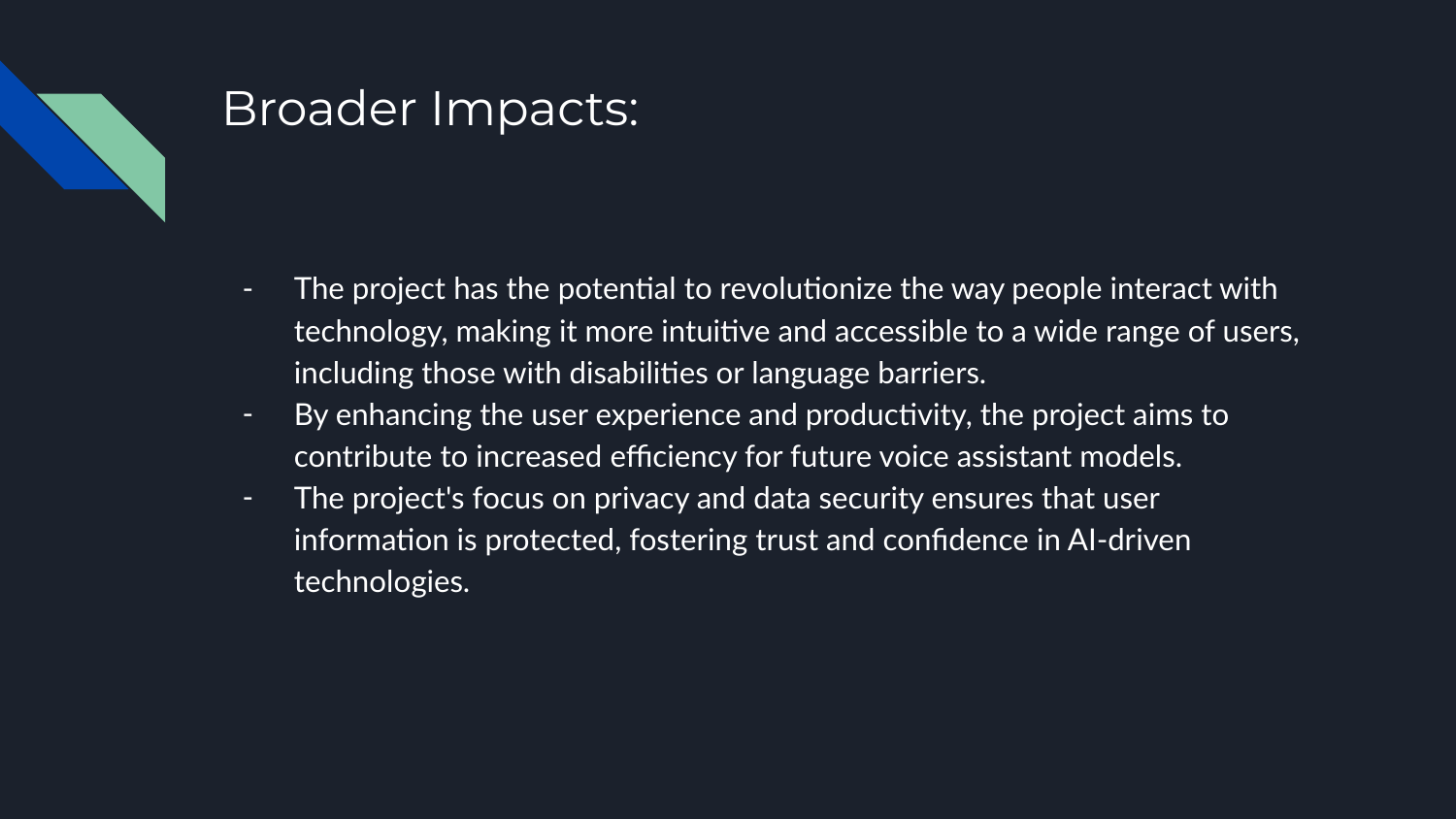

# Broader Impacts:
The project has the potential to revolutionize the way people interact with technology, making it more intuitive and accessible to a wide range of users, including those with disabilities or language barriers.
By enhancing the user experience and productivity, the project aims to contribute to increased efficiency for future voice assistant models.
The project's focus on privacy and data security ensures that user information is protected, fostering trust and confidence in AI-driven technologies.